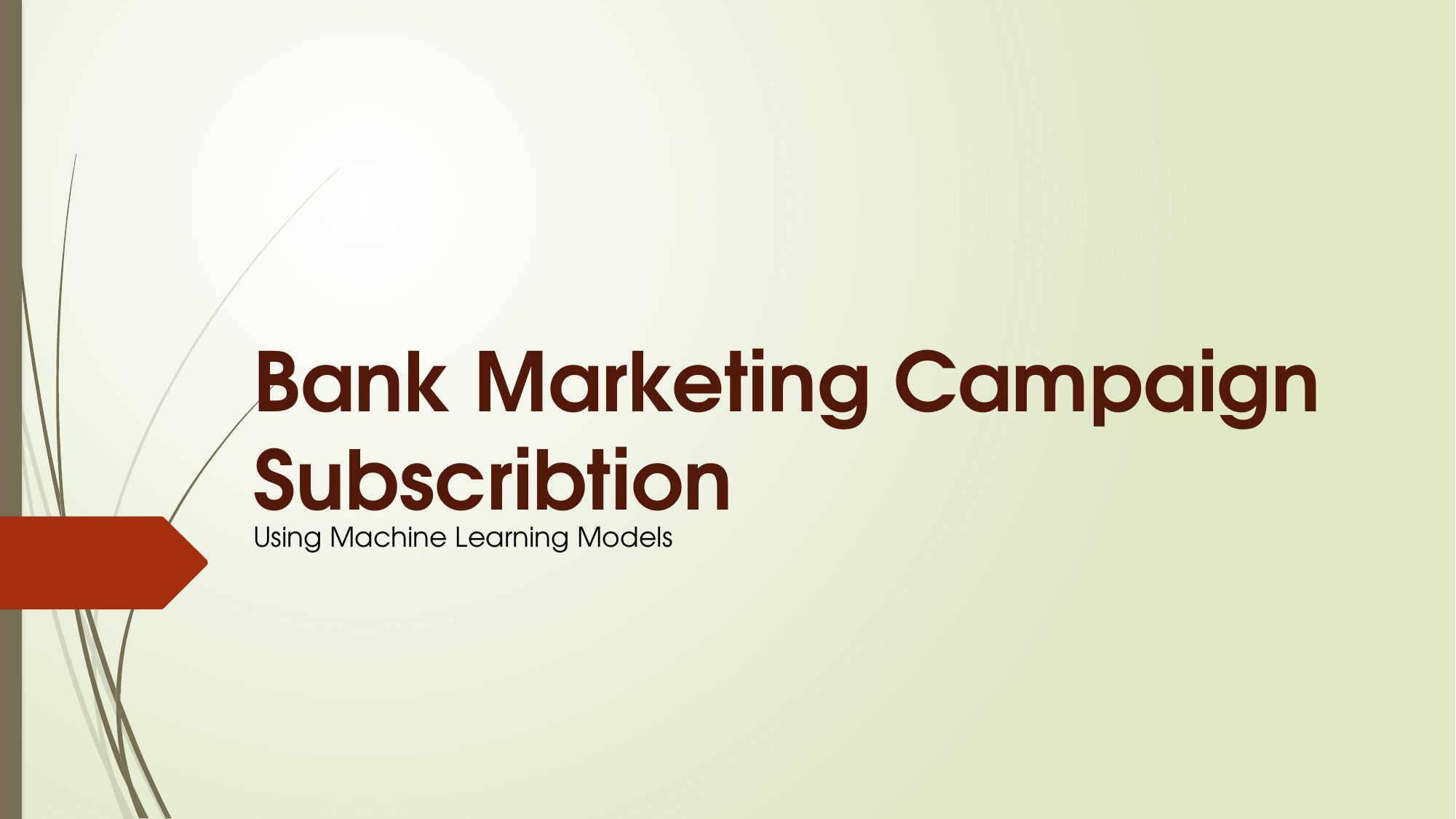

# Bank Marketing Campaign Subscribtion
Using Machine Learning Models